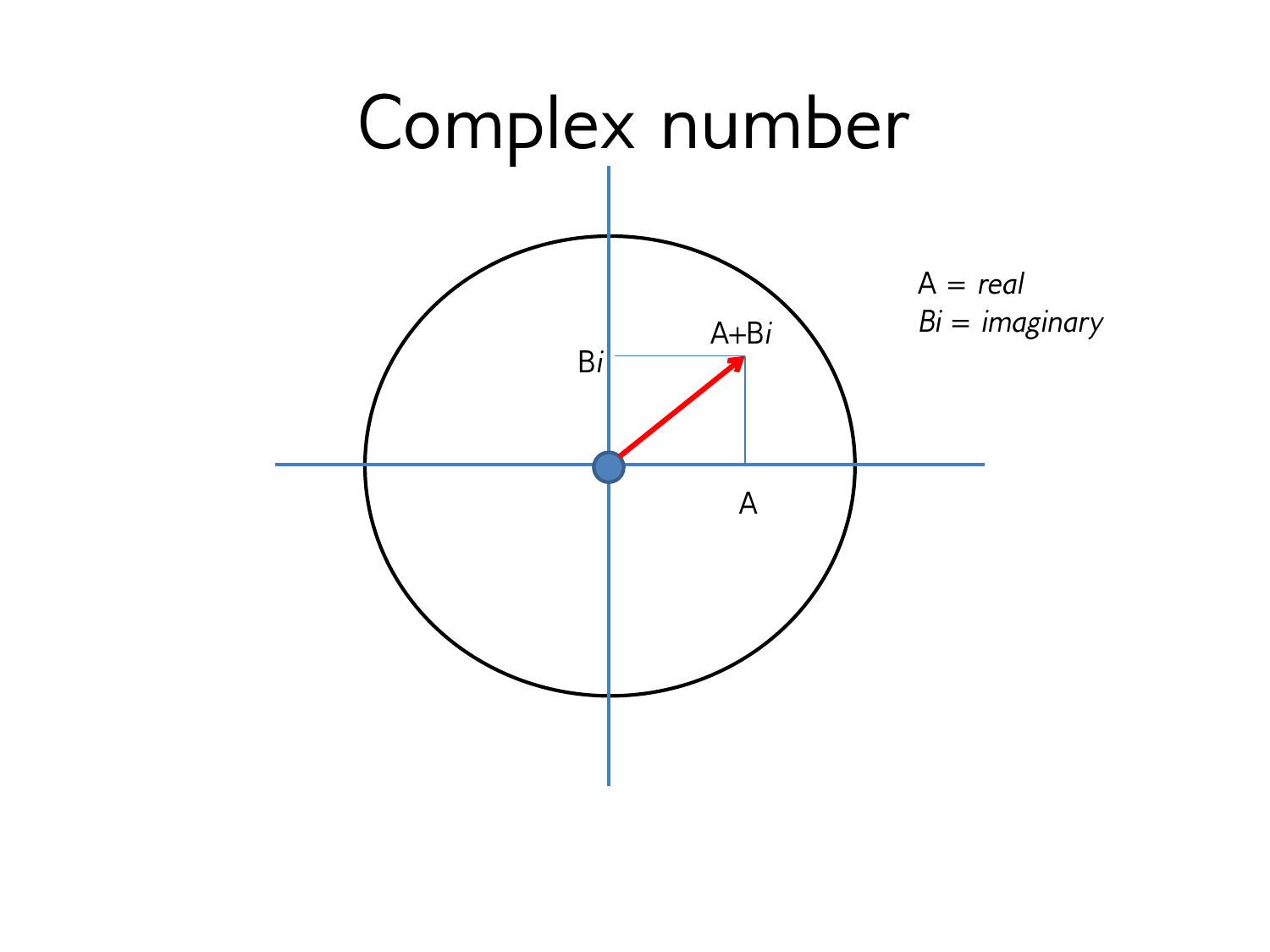

# Complex number
+
A = real
Bi = imaginary
A+Bi
Bi

A